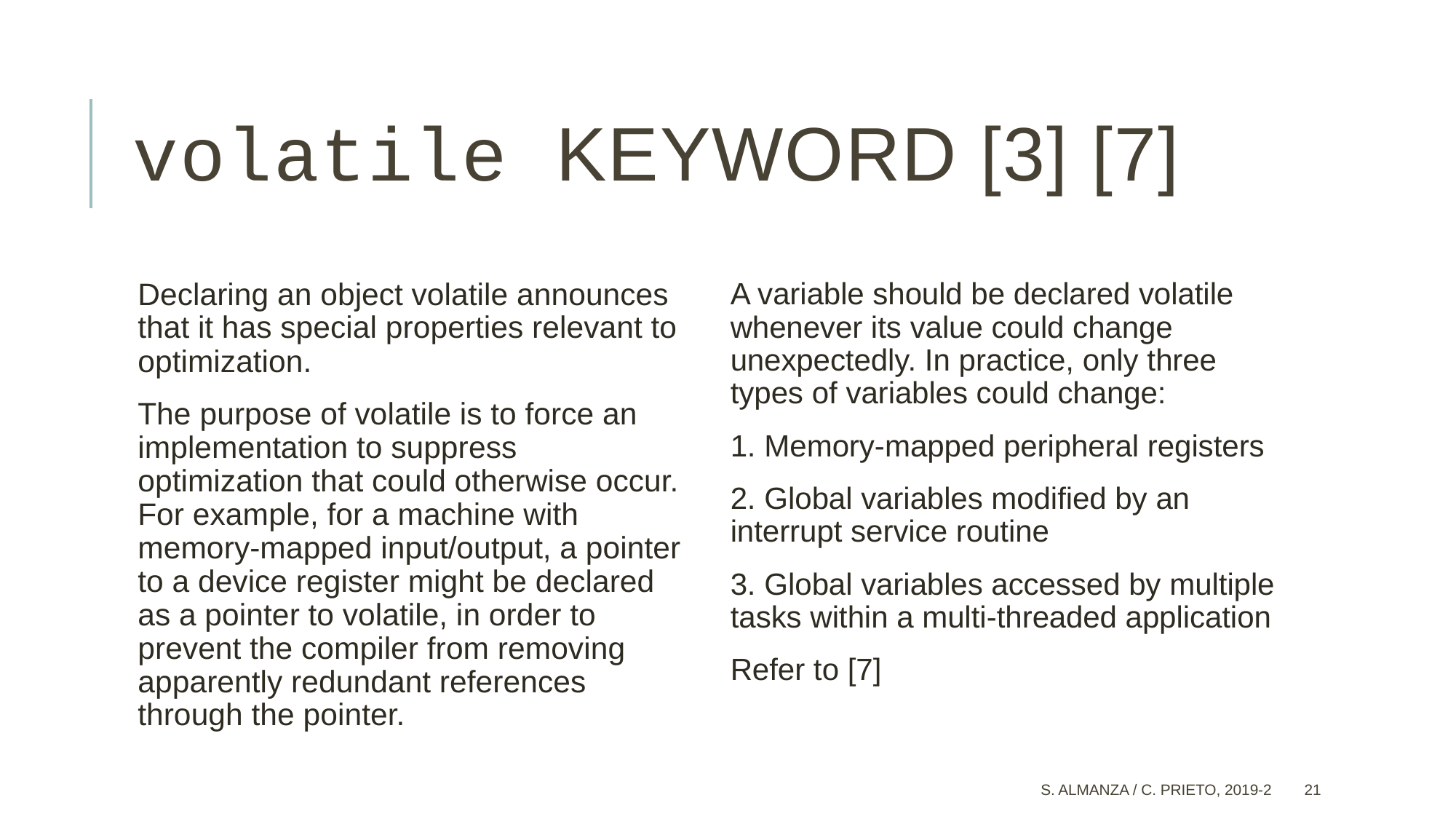

# volatile keyword [3] [7]
Declaring an object volatile announces that it has special properties relevant to optimization.
The purpose of volatile is to force an implementation to suppress optimization that could otherwise occur. For example, for a machine with memory-mapped input/output, a pointer to a device register might be declared as a pointer to volatile, in order to prevent the compiler from removing apparently redundant references through the pointer.

A variable should be declared volatile whenever its value could change unexpectedly. In practice, only three types of variables could change:
1. Memory-mapped peripheral registers
2. Global variables modified by an interrupt service routine
3. Global variables accessed by multiple tasks within a multi-threaded application
Refer to [7]
S. Almanza / C. Prieto, 2019-2
21